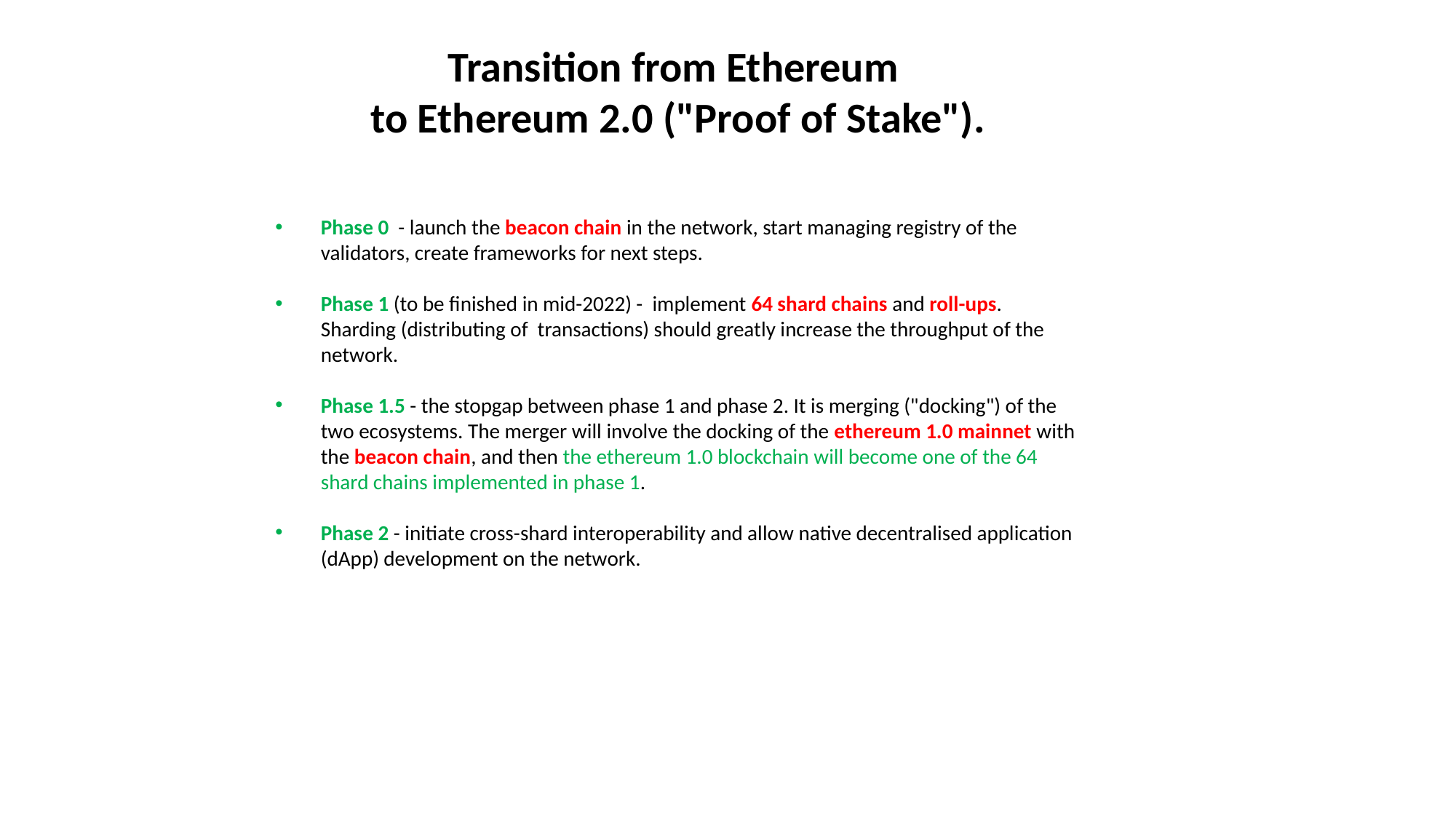

Transition from Ethereum
to Ethereum 2.0 ("Proof of Stake").
Phase 0  - launch the beacon chain in the network, start managing registry of the validators, create frameworks for next steps.

Phase 1 (to be finished in mid-2022) -  implement 64 shard chains and roll-ups. Sharding (distributing of  transactions) should greatly increase the throughput of the network.

Phase 1.5 - the stopgap between phase 1 and phase 2. It is merging ("docking") of the two ecosystems. The merger will involve the docking of the ethereum 1.0 mainnet with the beacon chain, and then the ethereum 1.0 blockchain will become one of the 64 shard chains implemented in phase 1.

Phase 2 - initiate cross-shard interoperability and allow native decentralised application (dApp) development on the network.